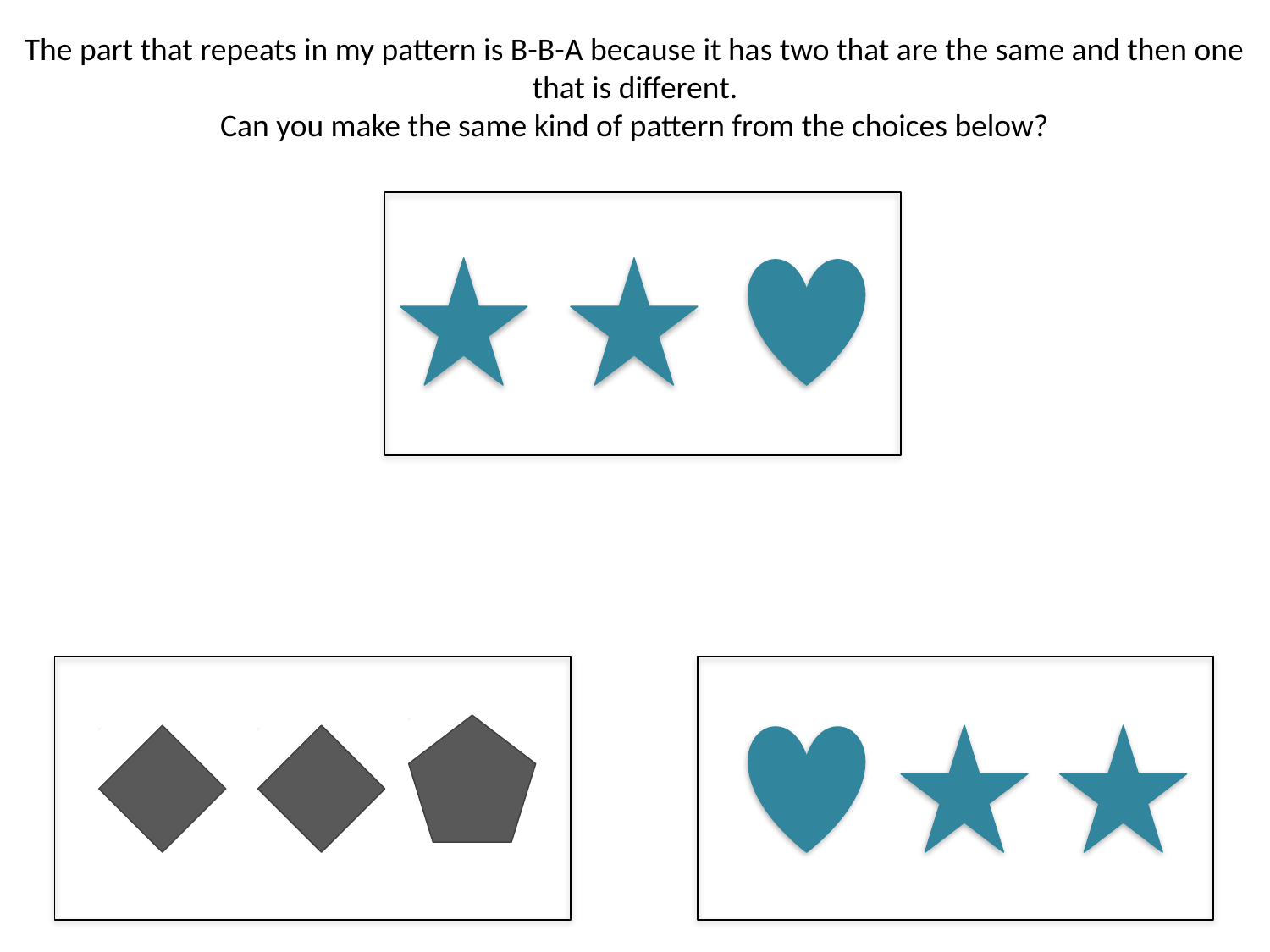

The part that repeats in my pattern is B-B-A because it has two that are the same and then one that is different.
Can you make the same kind of pattern from the choices below?